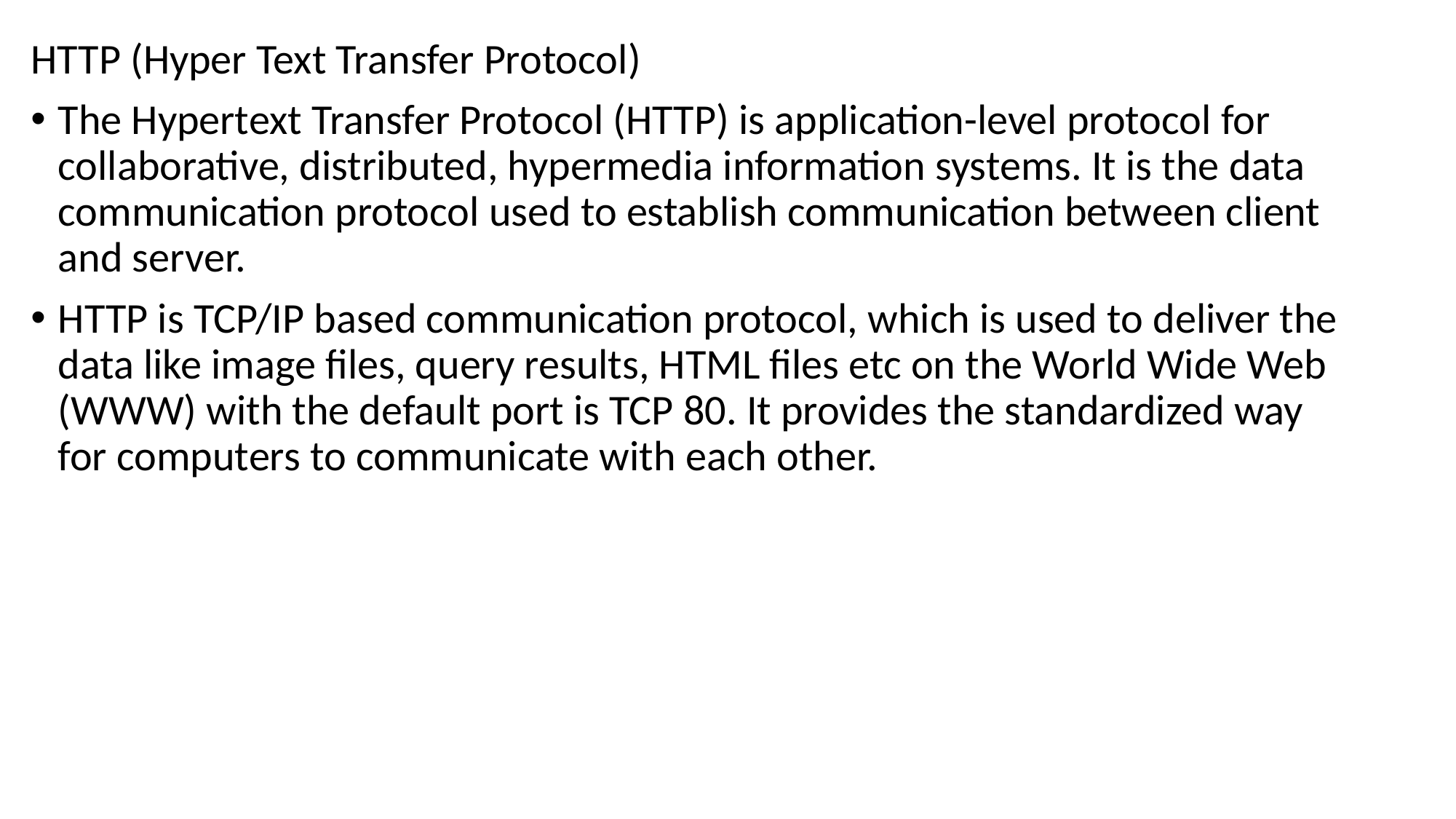

HTTP (Hyper Text Transfer Protocol)
The Hypertext Transfer Protocol (HTTP) is application-level protocol for collaborative, distributed, hypermedia information systems. It is the data communication protocol used to establish communication between client and server.
HTTP is TCP/IP based communication protocol, which is used to deliver the data like image files, query results, HTML files etc on the World Wide Web (WWW) with the default port is TCP 80. It provides the standardized way for computers to communicate with each other.